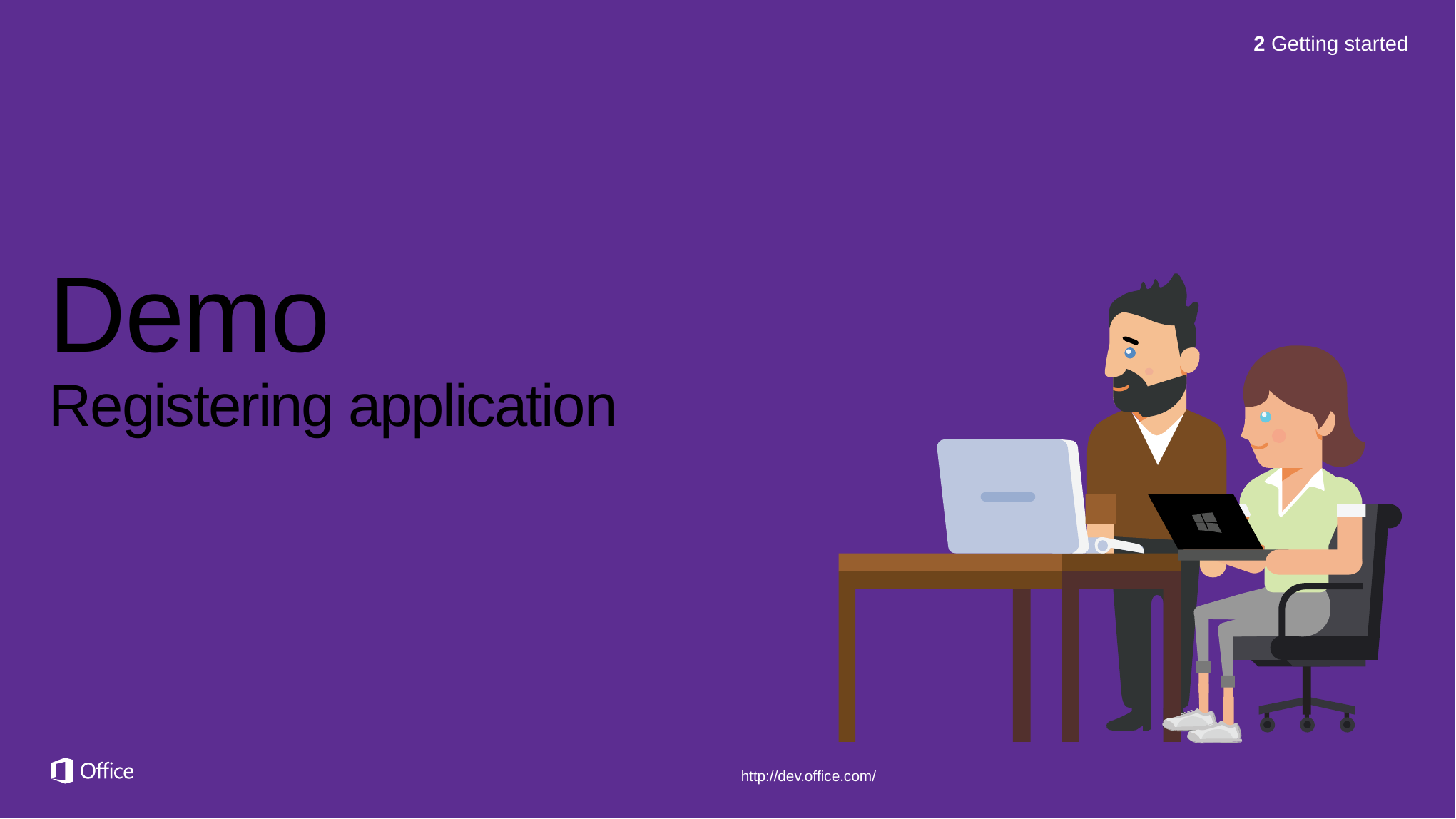

2 Getting started

# Demo Registering application